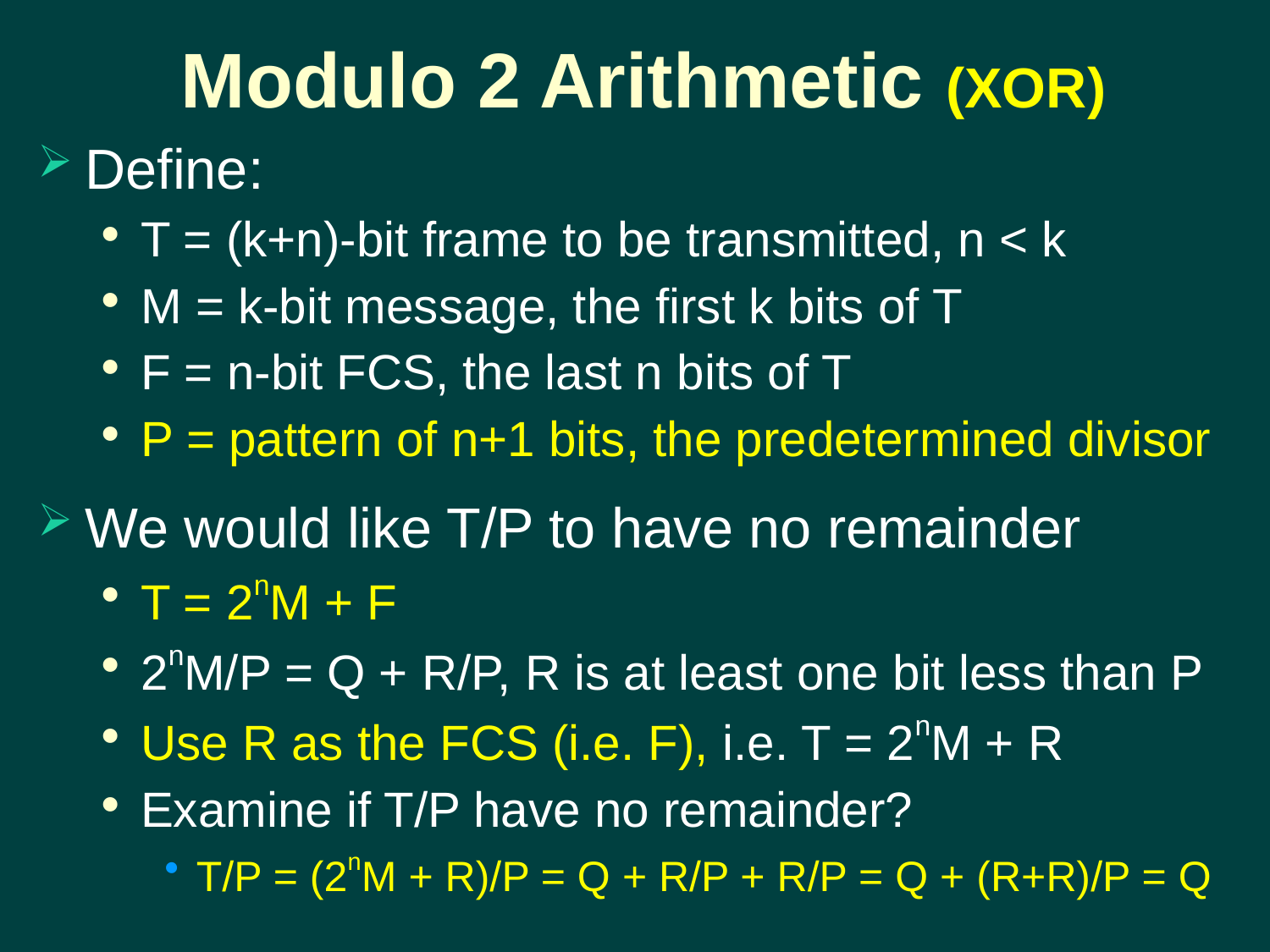

# Modulo 2 Arithmetic (XOR)
Define:
T = (k+n)-bit frame to be transmitted, n < k
M = k-bit message, the first k bits of T
F = n-bit FCS, the last n bits of T
P = pattern of n+1 bits, the predetermined divisor
We would like T/P to have no remainder
T = 2nM + F
2nM/P = Q + R/P, R is at least one bit less than P
Use R as the FCS (i.e. F), i.e. T = 2nM + R
Examine if T/P have no remainder?
T/P = (2nM + R)/P = Q + R/P + R/P = Q + (R+R)/P = Q